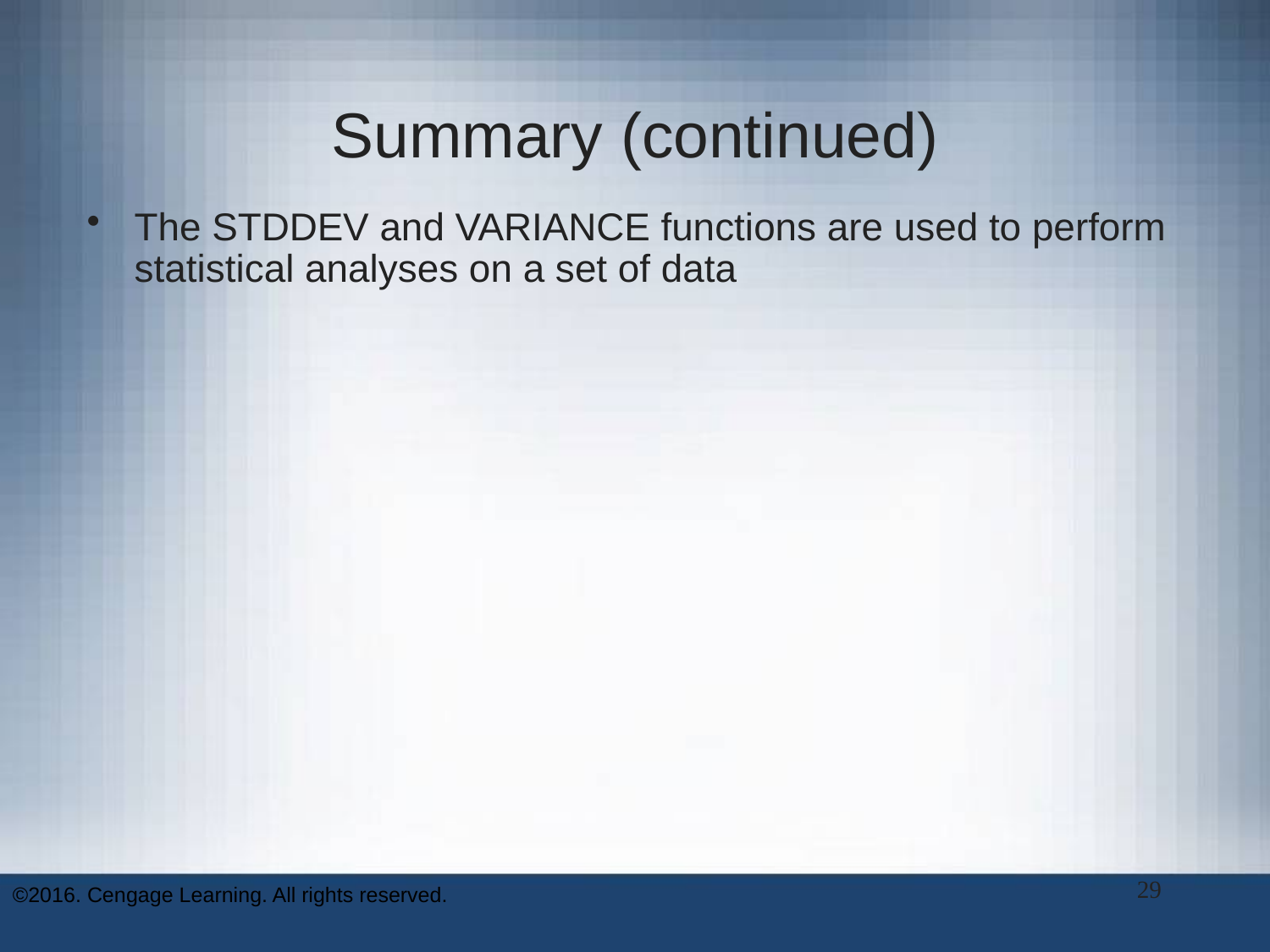

# Summary (continued)
The STDDEV and VARIANCE functions are used to perform statistical analyses on a set of data

29
©2016. Cengage Learning. All rights reserved.